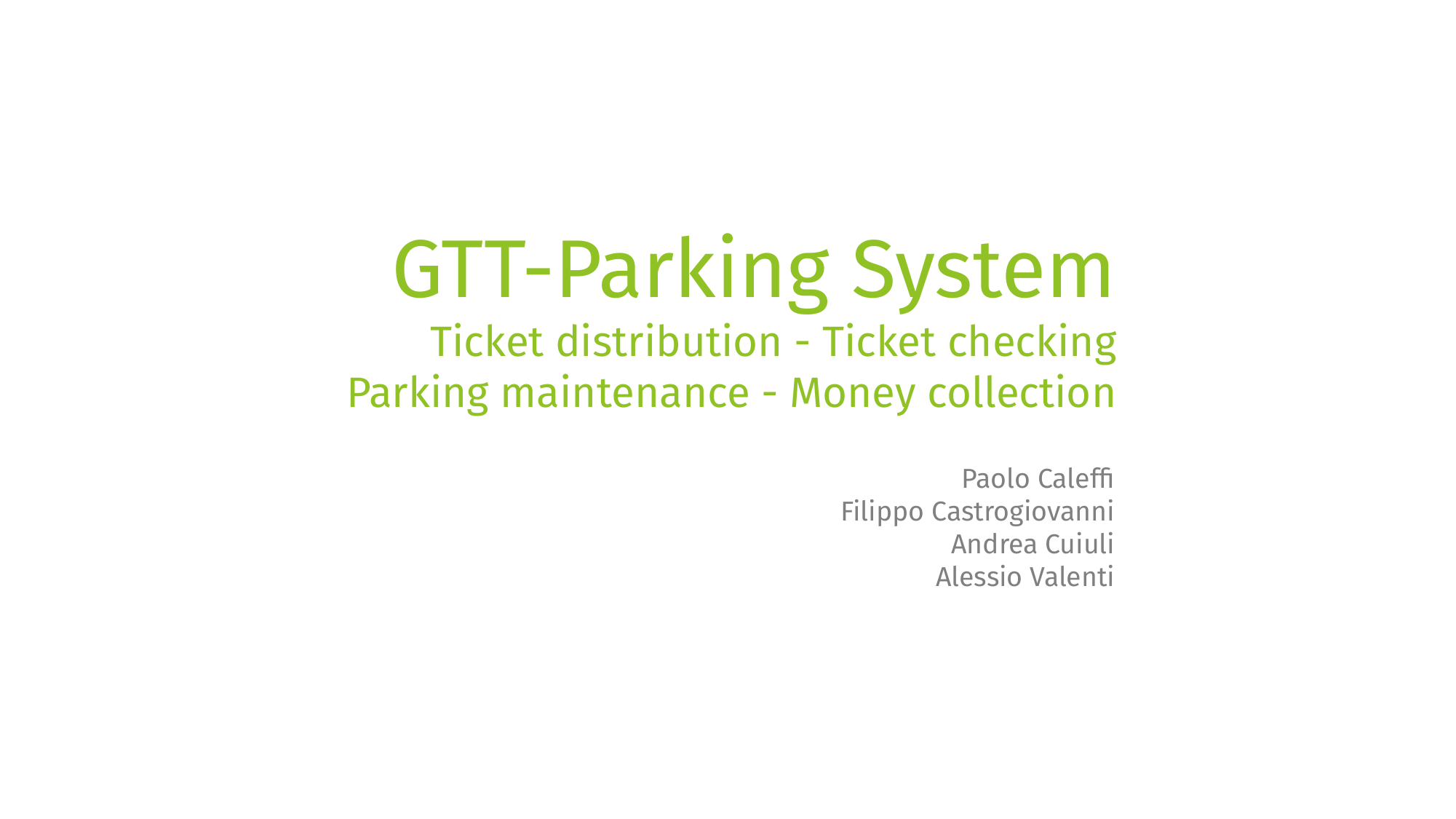

GTT-Parking System
Ticket distribution - Ticket checking
Parking maintenance - Money collection
Paolo Caleffi
Filippo Castrogiovanni
Andrea Cuiuli
Alessio Valenti